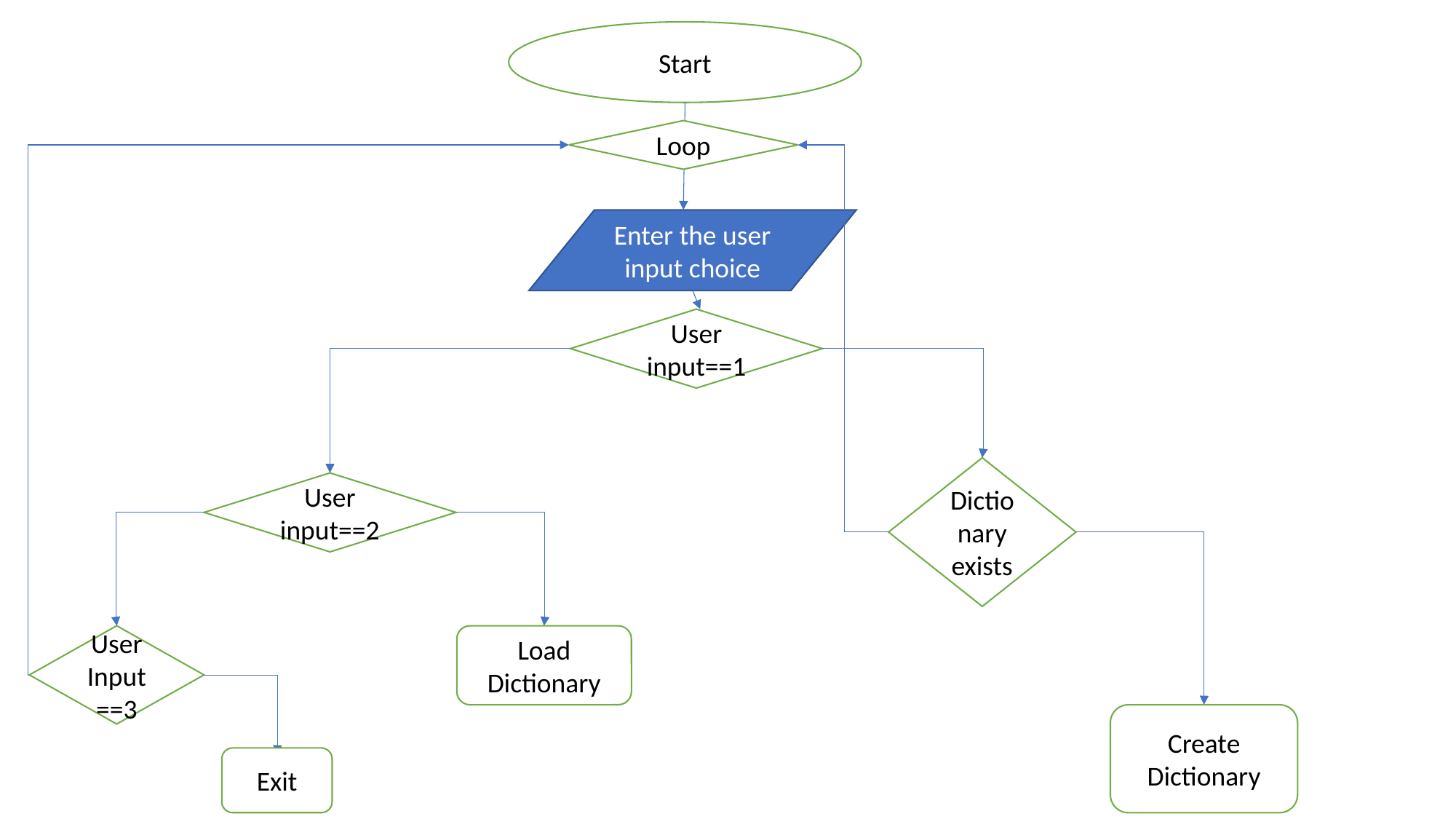

Start
Loop
Enter the user input choice
User input==1
Dictionary exists
User input==2
User Input==3
Load Dictionary
Create Dictionary
Exit